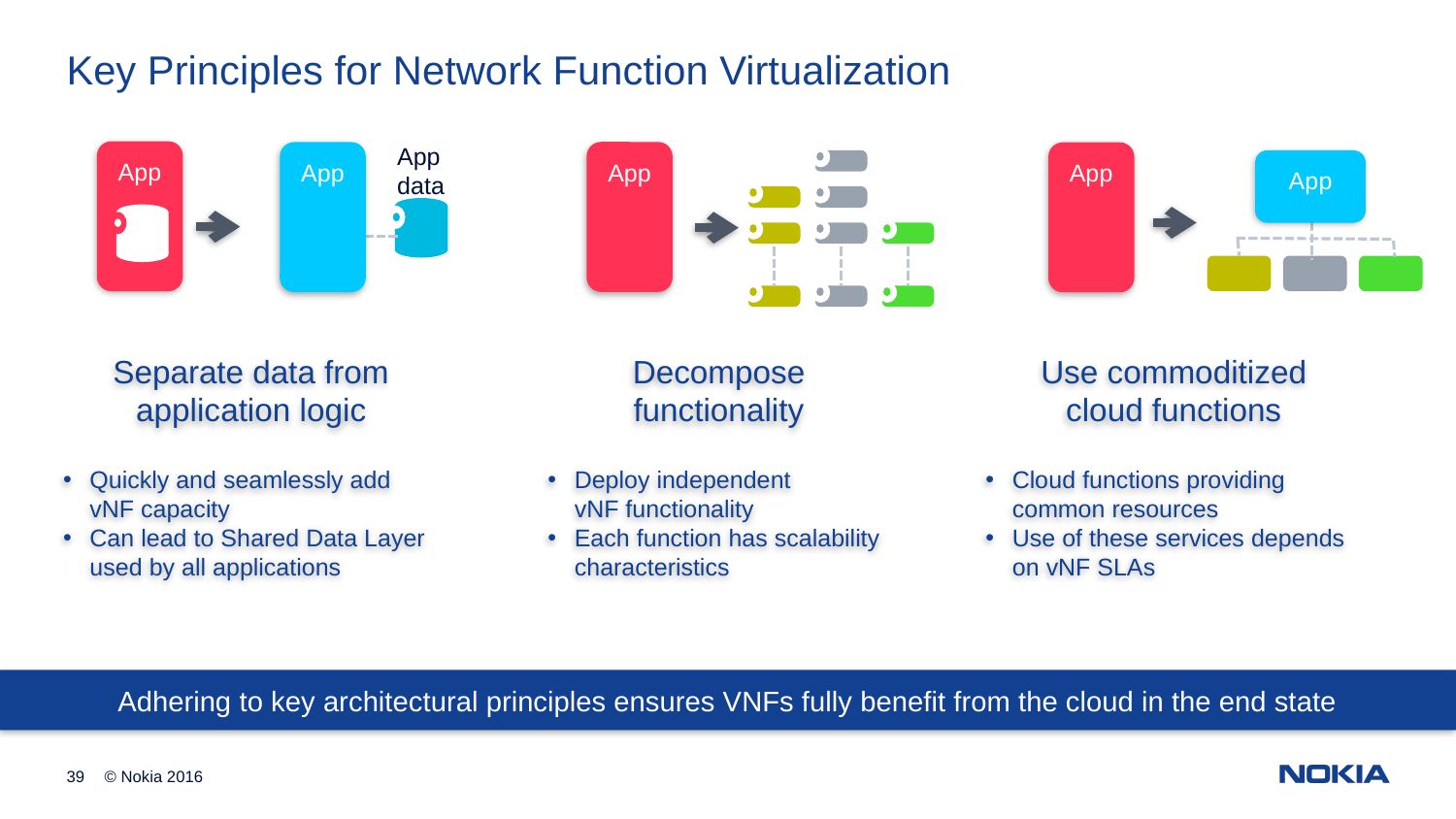

# Key Principles for Network Function Virtualization
App data
App
App
App
App
App

Separate data from
application logic

Quickly and seamlessly add vNF capacity
Can lead to Shared Data Layer used by all applications
Decompose functionality

Deploy independent
vNF functionality
Each function has scalability characteristics
Use commoditized
cloud functions

Cloud functions providing common resources
Use of these services depends on vNF SLAs

Adhering to key architectural principles ensures VNFs fully benefit from the cloud in the end state